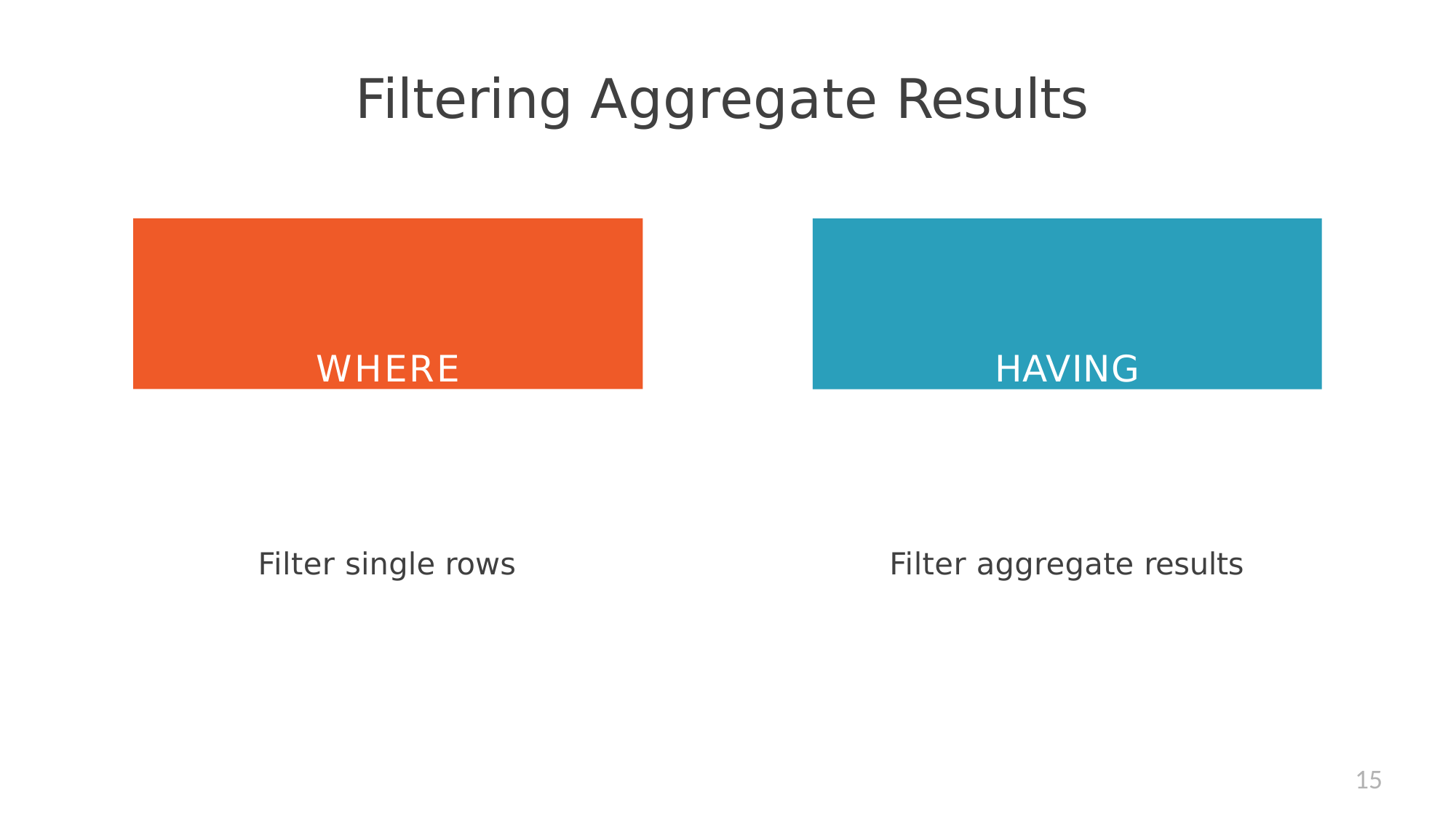

# Filtering Aggregate Results

WHERE

HAVING
Filter single rows
Filter aggregate results
15